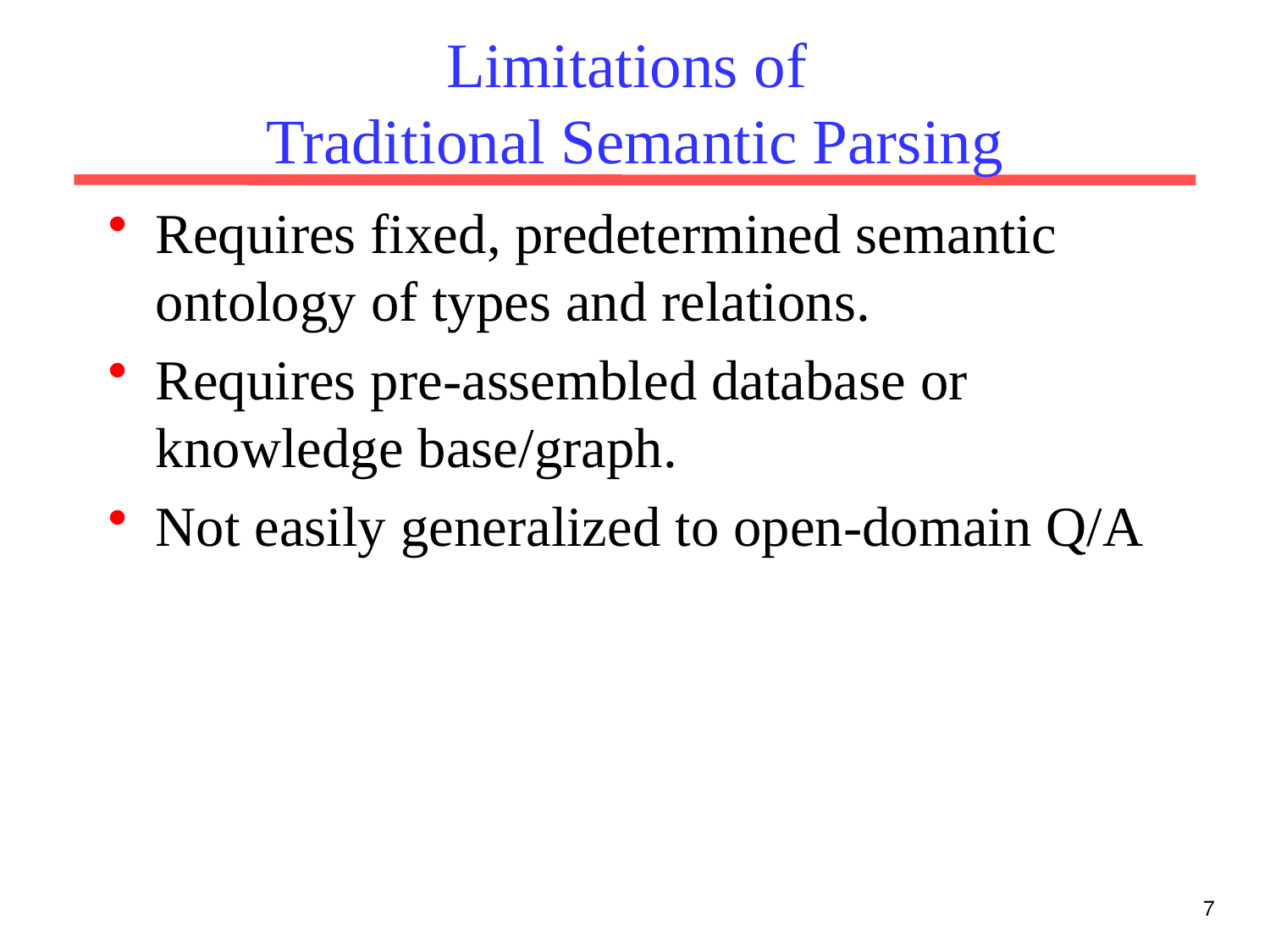

# Limitations of Traditional Semantic Parsing
Requires fixed, predetermined semantic ontology of types and relations.
Requires pre-assembled database or knowledge base/graph.
Not easily generalized to open-domain Q/A
7